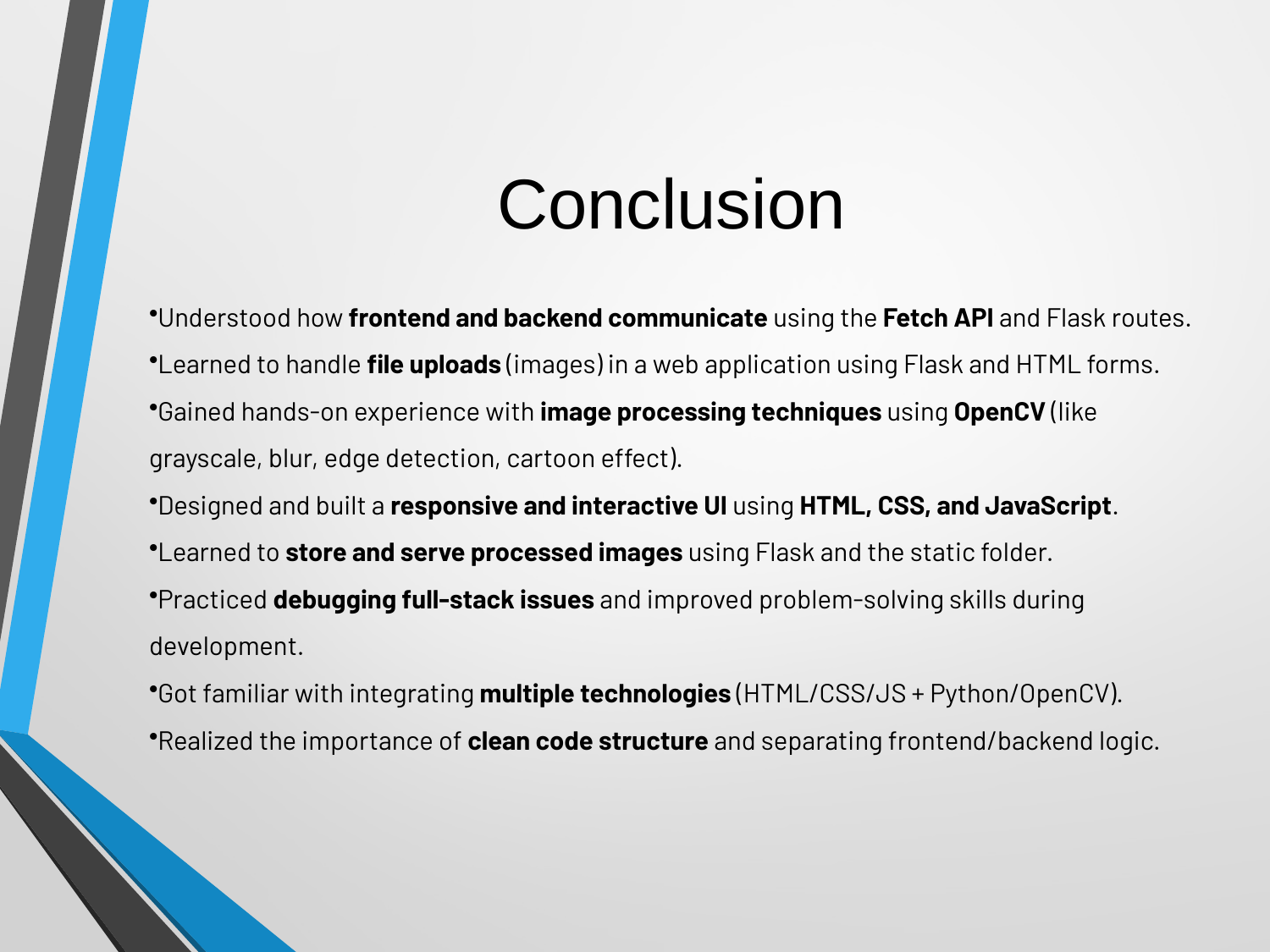

# Conclusion
Understood how frontend and backend communicate using the Fetch API and Flask routes.
Learned to handle file uploads (images) in a web application using Flask and HTML forms.
Gained hands-on experience with image processing techniques using OpenCV (like grayscale, blur, edge detection, cartoon effect).
Designed and built a responsive and interactive UI using HTML, CSS, and JavaScript.
Learned to store and serve processed images using Flask and the static folder.
Practiced debugging full-stack issues and improved problem-solving skills during development.
Got familiar with integrating multiple technologies (HTML/CSS/JS + Python/OpenCV).
Realized the importance of clean code structure and separating frontend/backend logic.